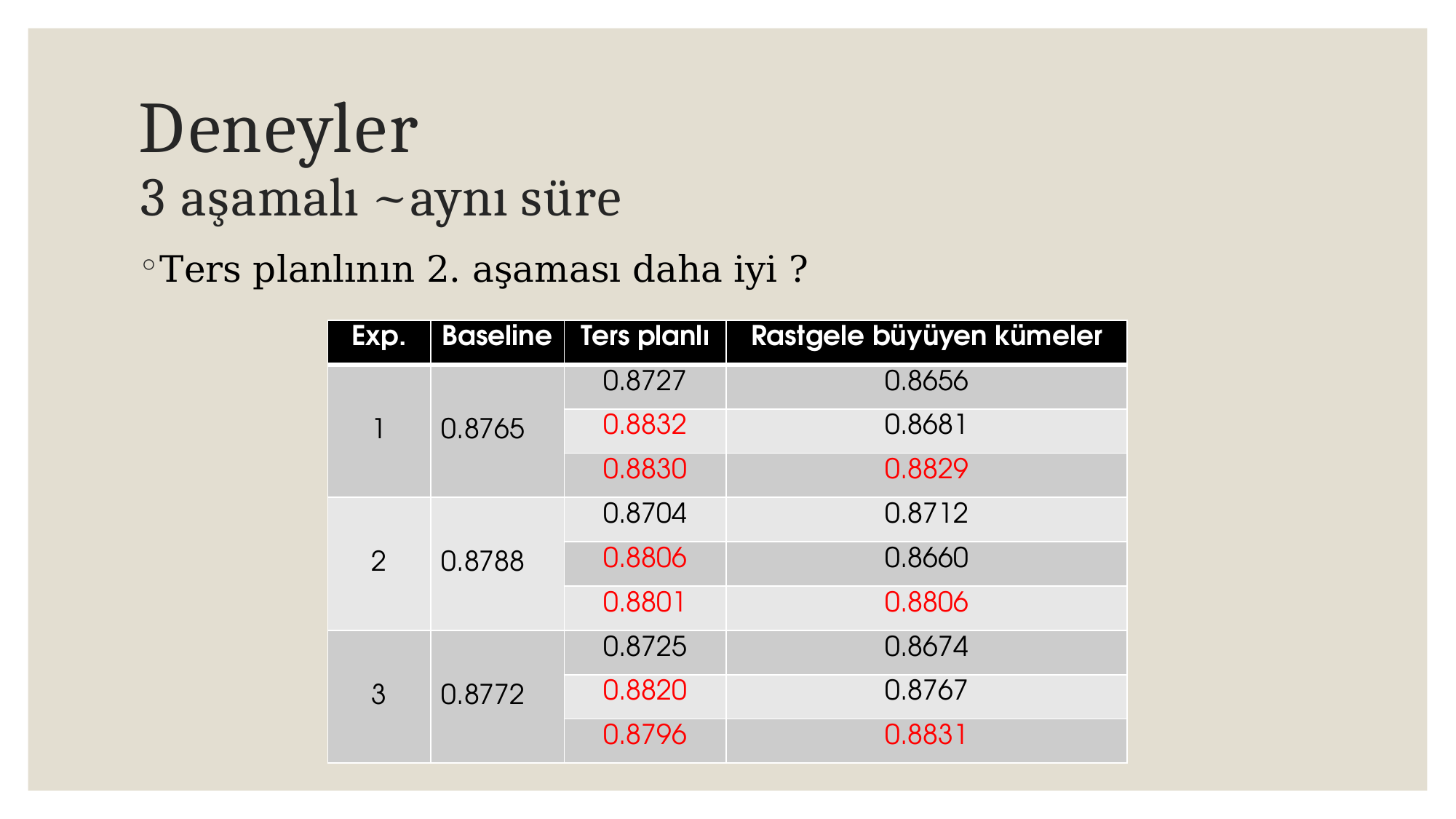

# Deneyler 3 aşamalı ~aynı süre
Ters planlının 2. aşaması daha iyi ?

| Exp. | Baseline | Ters planlı | Rastgele büyüyen kümeler |
| --- | --- | --- | --- |
| 1 | 0.8765 | 0.8727 | 0.8656 |
|  |  | 0.8832 | 0.8681 |
|  |  | 0.8830 | 0.8829 |
| 2 | 0.8788 | 0.8704 | 0.8712 |
|  |  | 0.8806 | 0.8660 |
|  |  | 0.8801 | 0.8806 |
| 3 | 0.8772 | 0.8725 | 0.8674 |
|  |  | 0.8820 | 0.8767 |
|  |  | 0.8796 | 0.8831 |